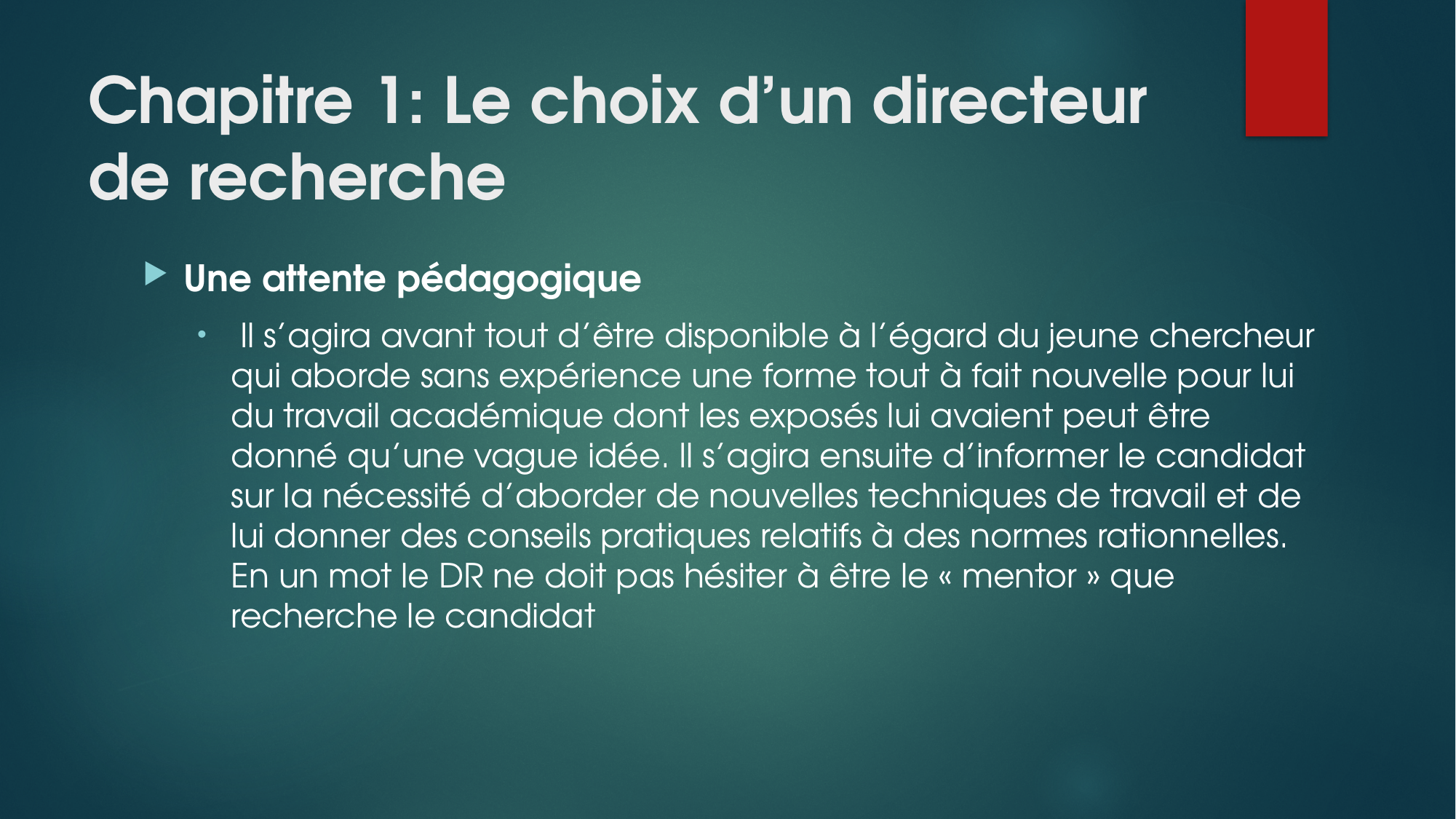

# Chapitre 1: Le choix d’un directeur de recherche
Une attente pédagogique
 Il s’agira avant tout d’être disponible à l’égard du jeune chercheur qui aborde sans expérience une forme tout à fait nouvelle pour lui du travail académique dont les exposés lui avaient peut être donné qu’une vague idée. Il s’agira ensuite d’informer le candidat sur la nécessité d’aborder de nouvelles techniques de travail et de lui donner des conseils pratiques relatifs à des normes rationnelles. En un mot le DR ne doit pas hésiter à être le « mentor » que recherche le candidat